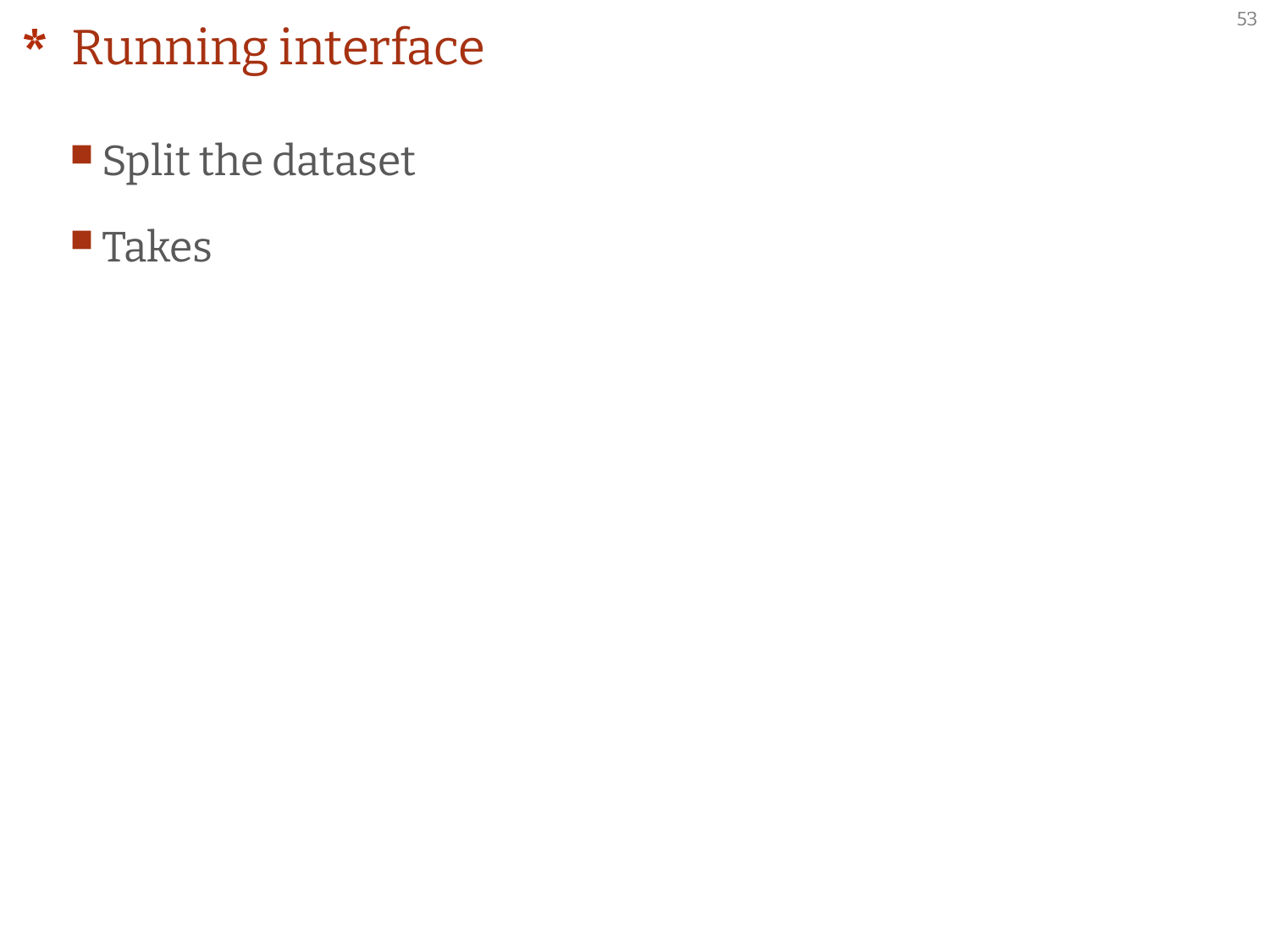

# Running interface
Split the dataset
Takes